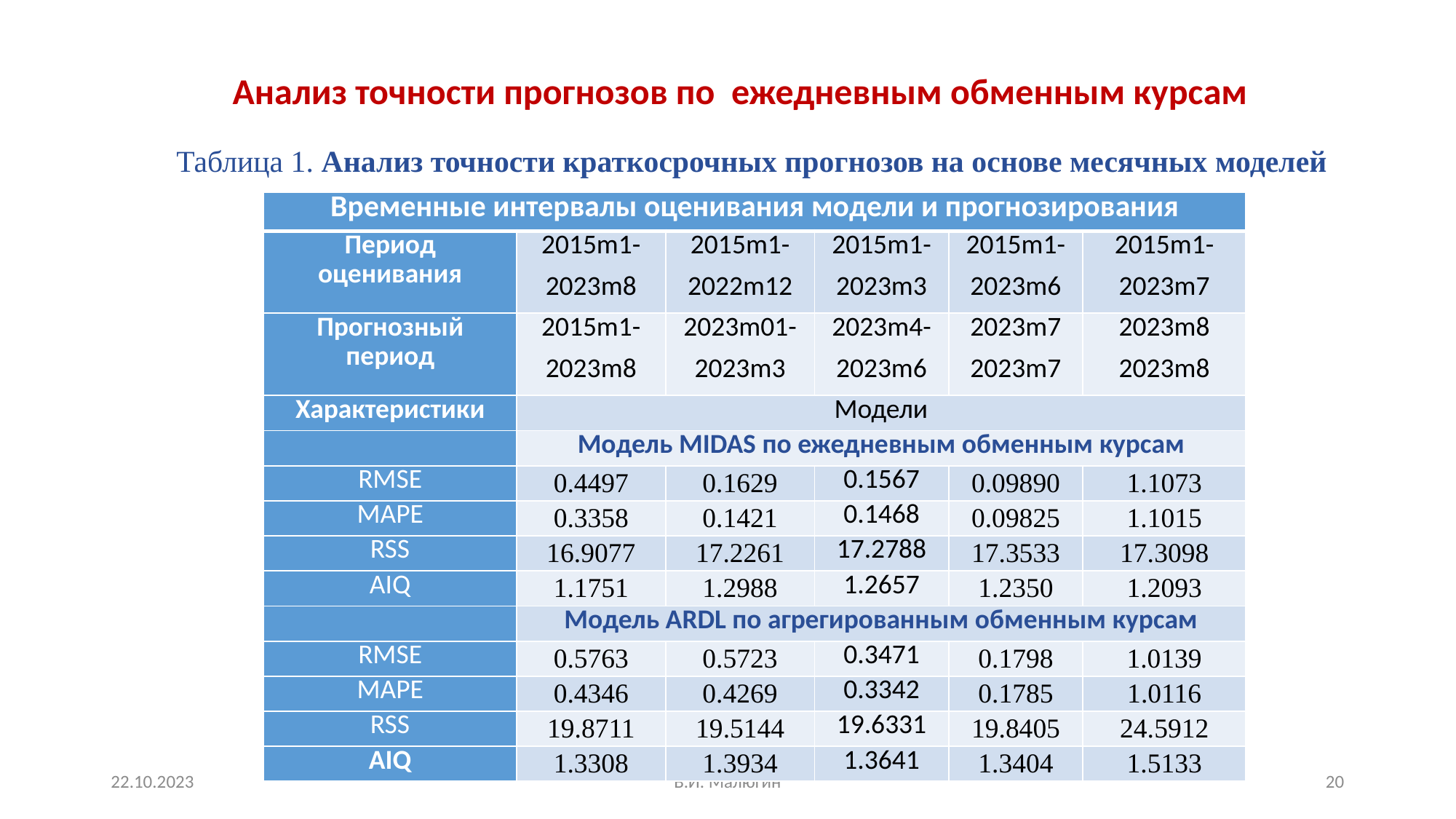

Анализ точности прогнозов по  ежедневным обменным курсам
Таблица 1. Анализ точности краткосрочных прогнозов на основе месячных моделей
| Временные интервалы оценивания модели и прогнозирования |  |  |  |  |  |
| --- | --- | --- | --- | --- | --- |
| Период оценивания | 2015m1- 2023m8 | 2015m1- 2022m12 | 2015m1- 2023m3 | 2015m1- 2023m6 | 2015m1- 2023m7 |
| Прогнозный период | 2015m1- 2023m8 | 2023m01- 2023m3 | 2023m4- 2023m6 | 2023m7 2023m7 | 2023m8 2023m8 |
| Характеристики | Модели |  |  |  |  |
|  | Модель MIDAS по ежедневным обменным курсам |  |  |  |  |
| RMSE | 0.4497 | 0.1629 | 0.1567 | 0.09890 | 1.1073 |
| MAPE | 0.3358 | 0.1421 | 0.1468 | 0.09825 | 1.1015 |
| RSS | 16.9077 | 17.2261 | 17.2788 | 17.3533 | 17.3098 |
| AIQ | 1.1751 | 1.2988 | 1.2657 | 1.2350 | 1.2093 |
|  | Модель ARDL по агрегированным обменным курсам |  |  |  |  |
| RMSE | 0.5763 | 0.5723 | 0.3471 | 0.1798 | 1.0139 |
| MAPE | 0.4346 | 0.4269 | 0.3342 | 0.1785 | 1.0116 |
| RSS | 19.8711 | 19.5144 | 19.6331 | 19.8405 | 24.5912 |
| AIQ | 1.3308 | 1.3934 | 1.3641 | 1.3404 | 1.5133 |
22.10.2023
В.И. Малюгин
20